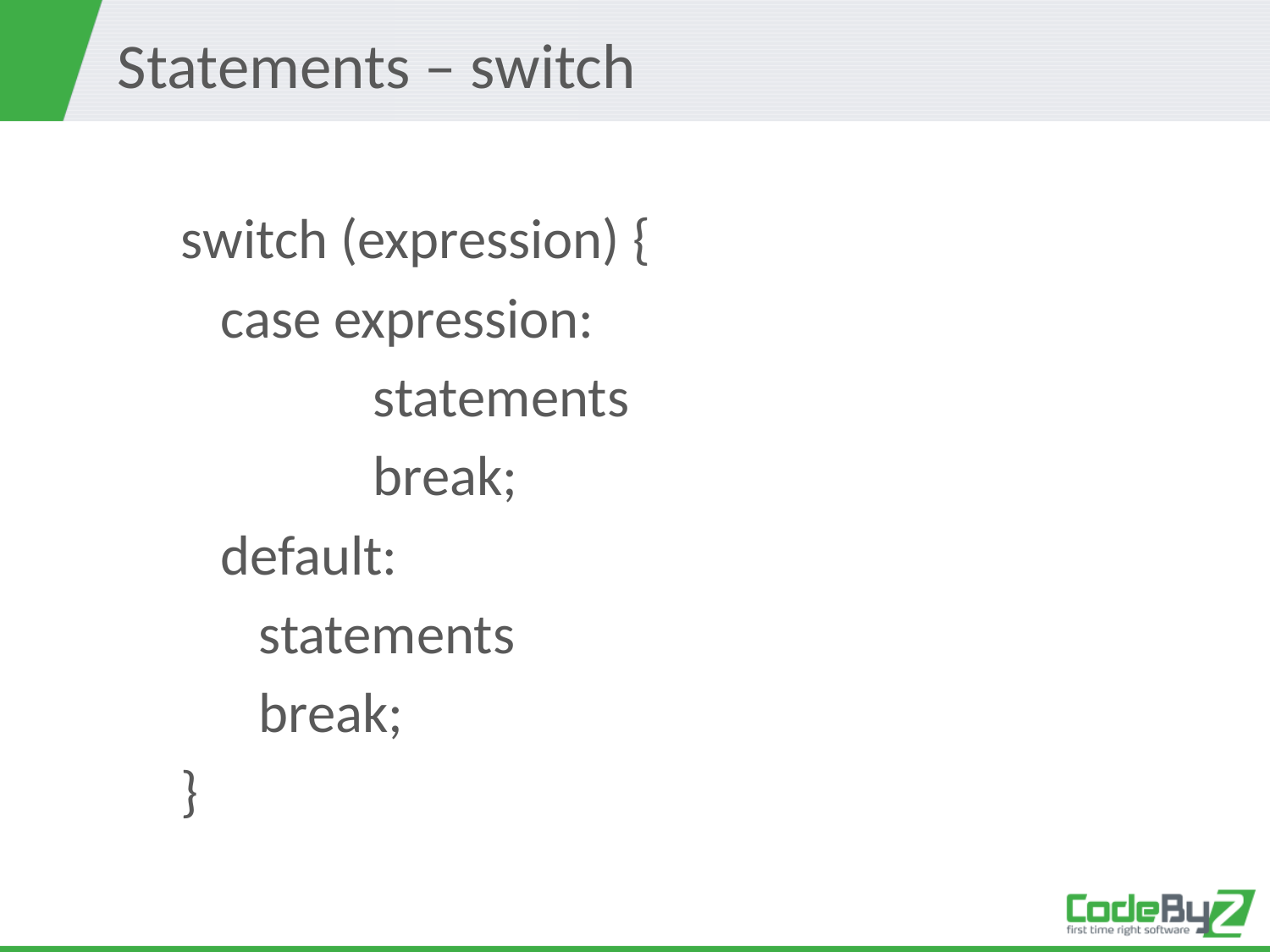

# Statements – switch
switch (expression) {
	case expression:
		  statements
		  break;
	default:
	   statements
	   break;
}